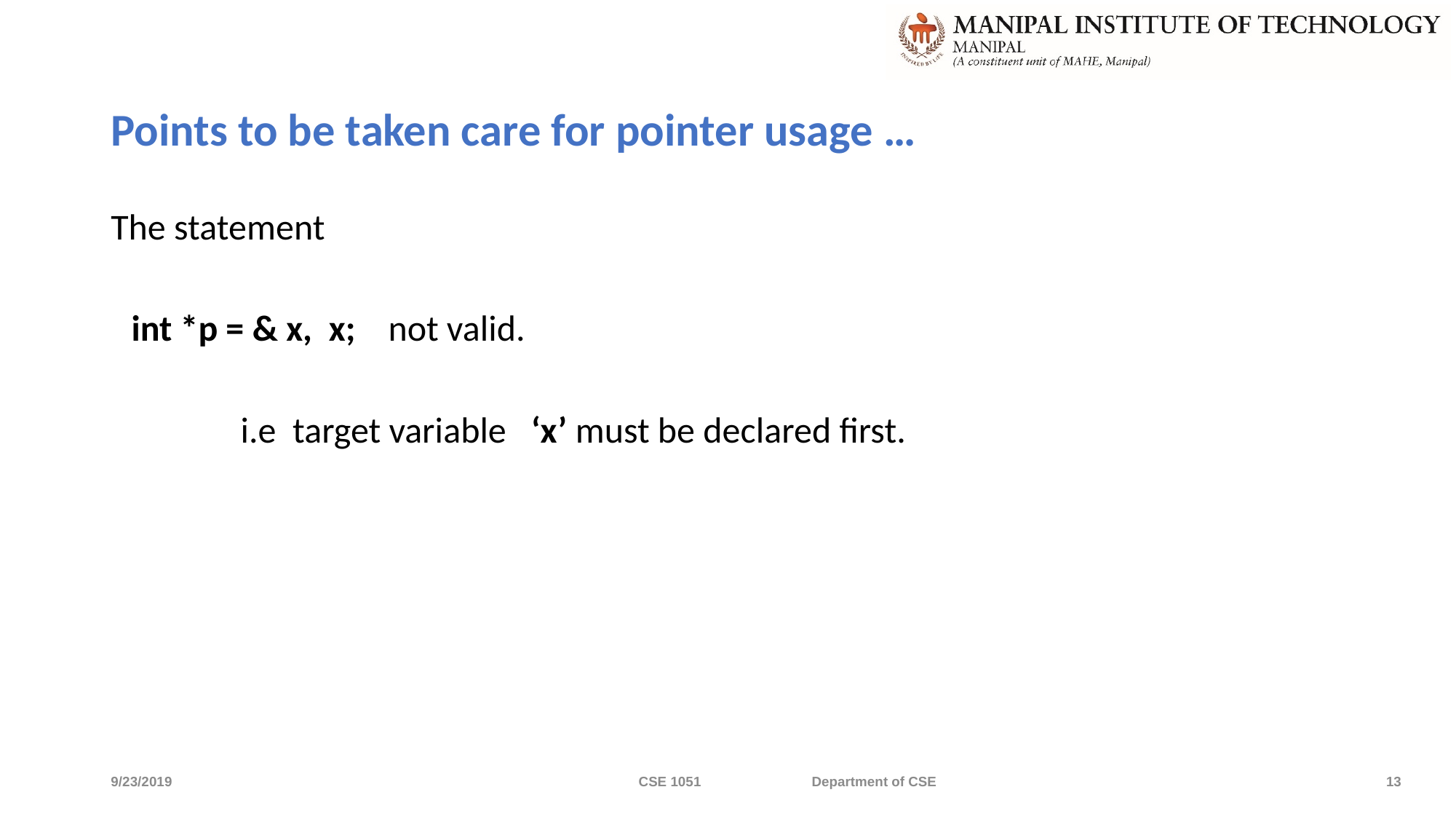

# Points to be taken care for pointer usage …
The statement

	int *p = & x,  x;    not valid.

		i.e  target variable   ‘x’ must be declared first.
9/23/2019
CSE 1051                             Department of CSE
13